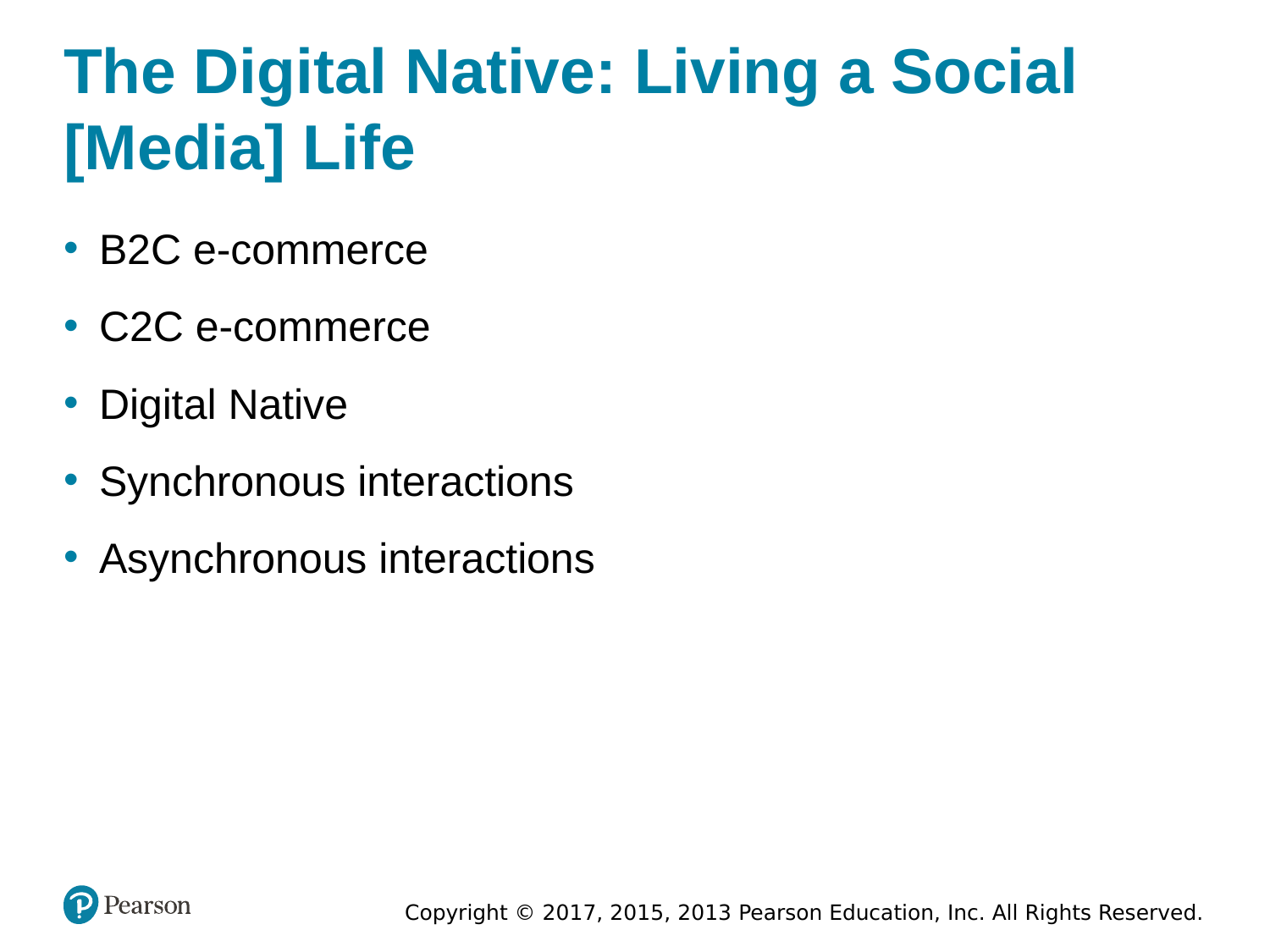

# The Digital Native: Living a Social [Media] Life
B2C e-commerce
C2C e-commerce
Digital Native
Synchronous interactions
Asynchronous interactions